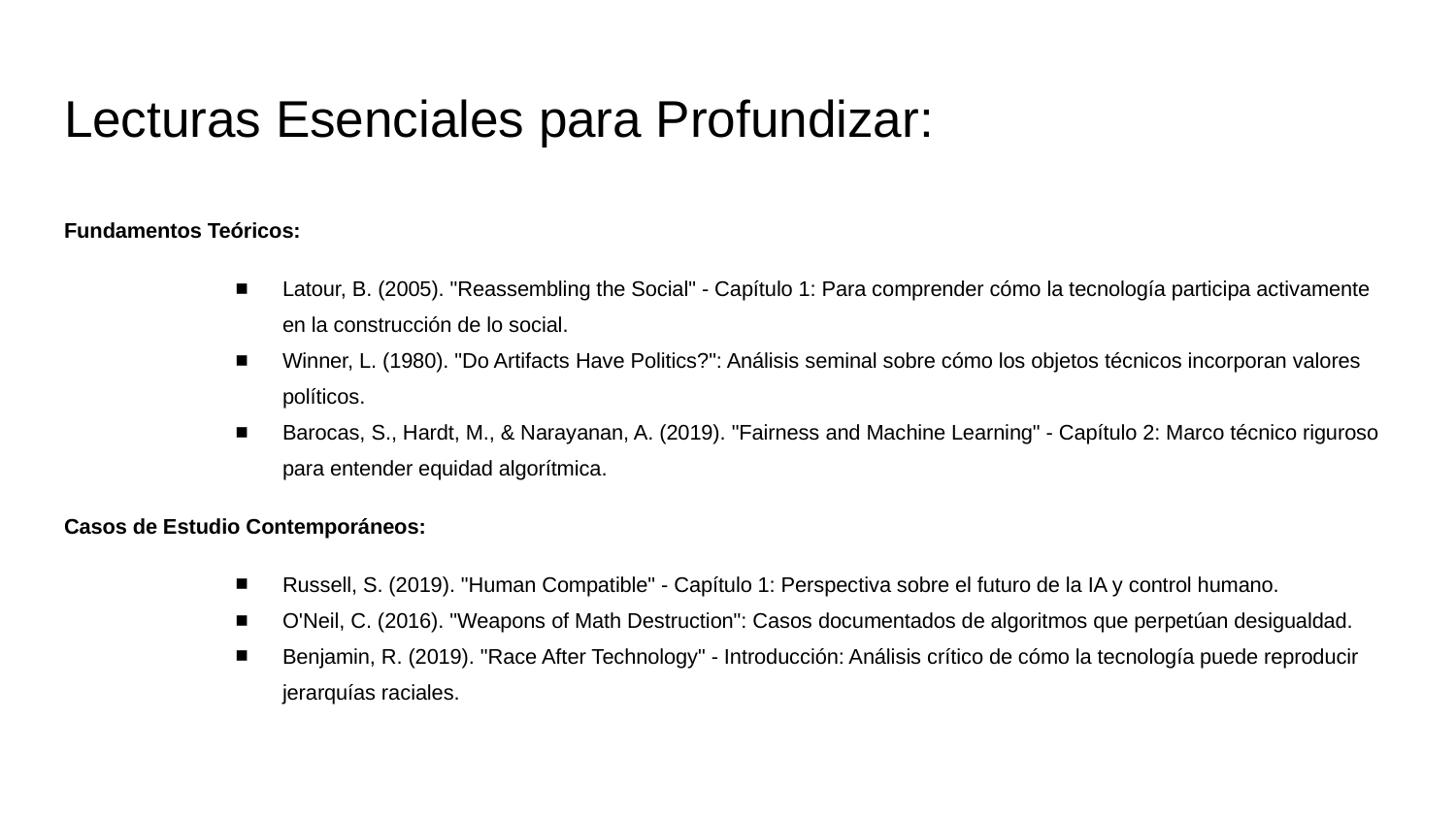

# Lecturas Esenciales para Profundizar:
Fundamentos Teóricos:
Latour, B. (2005). "Reassembling the Social" - Capítulo 1: Para comprender cómo la tecnología participa activamente en la construcción de lo social.
Winner, L. (1980). "Do Artifacts Have Politics?": Análisis seminal sobre cómo los objetos técnicos incorporan valores políticos.
Barocas, S., Hardt, M., & Narayanan, A. (2019). "Fairness and Machine Learning" - Capítulo 2: Marco técnico riguroso para entender equidad algorítmica.
Casos de Estudio Contemporáneos:
Russell, S. (2019). "Human Compatible" - Capítulo 1: Perspectiva sobre el futuro de la IA y control humano.
O'Neil, C. (2016). "Weapons of Math Destruction": Casos documentados de algoritmos que perpetúan desigualdad.
Benjamin, R. (2019). "Race After Technology" - Introducción: Análisis crítico de cómo la tecnología puede reproducir jerarquías raciales.